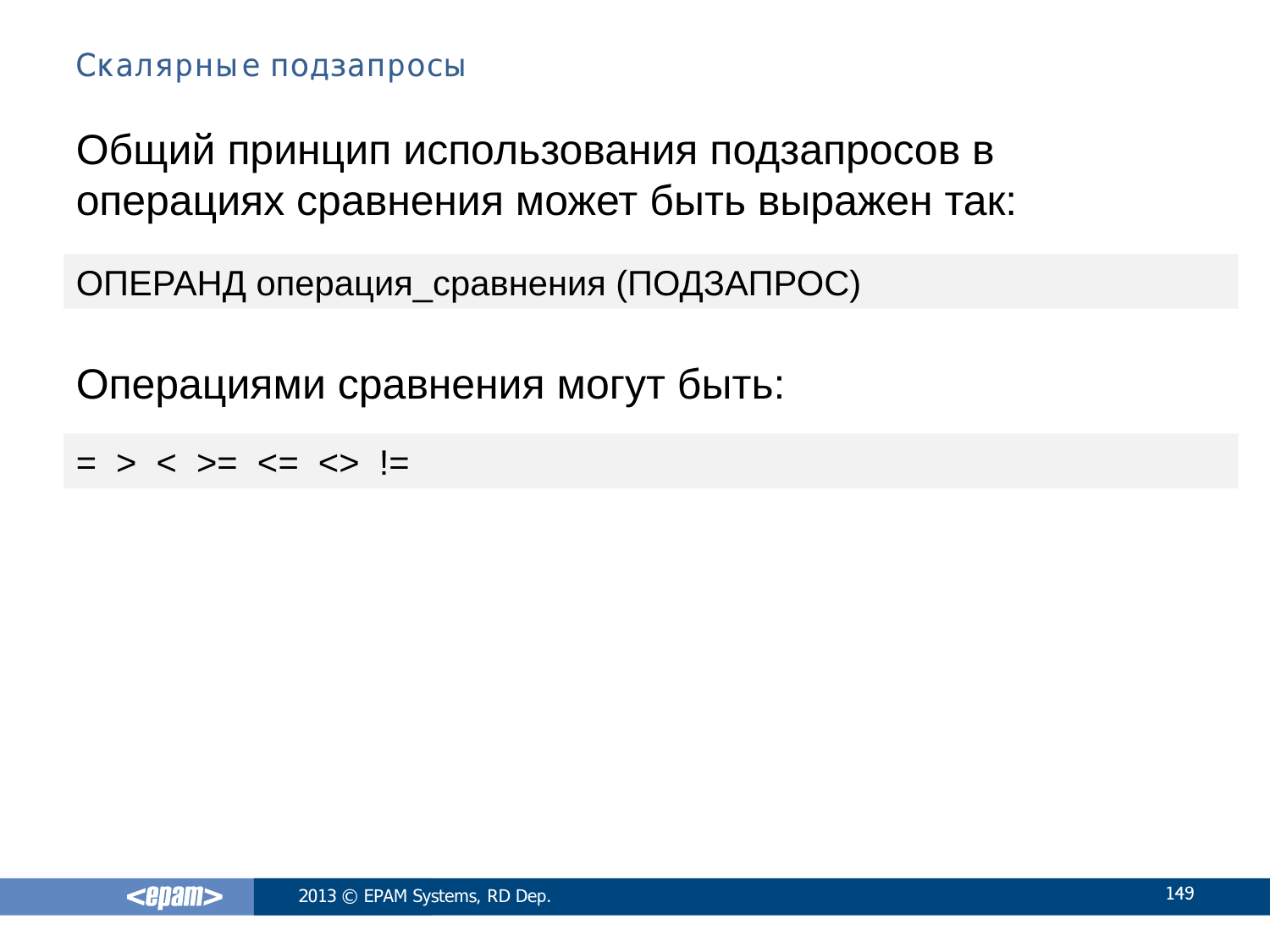

# Скалярные подзапросы
Общий принцип использования подзапросов в операциях сравнения может быть выражен так:
ОПЕРАНД операция_сравнения (ПОДЗАПРОС)
Операциями сравнения могут быть:
=  >  <  >=  <=  <>  !=
149
2013 © EPAM Systems, RD Dep.